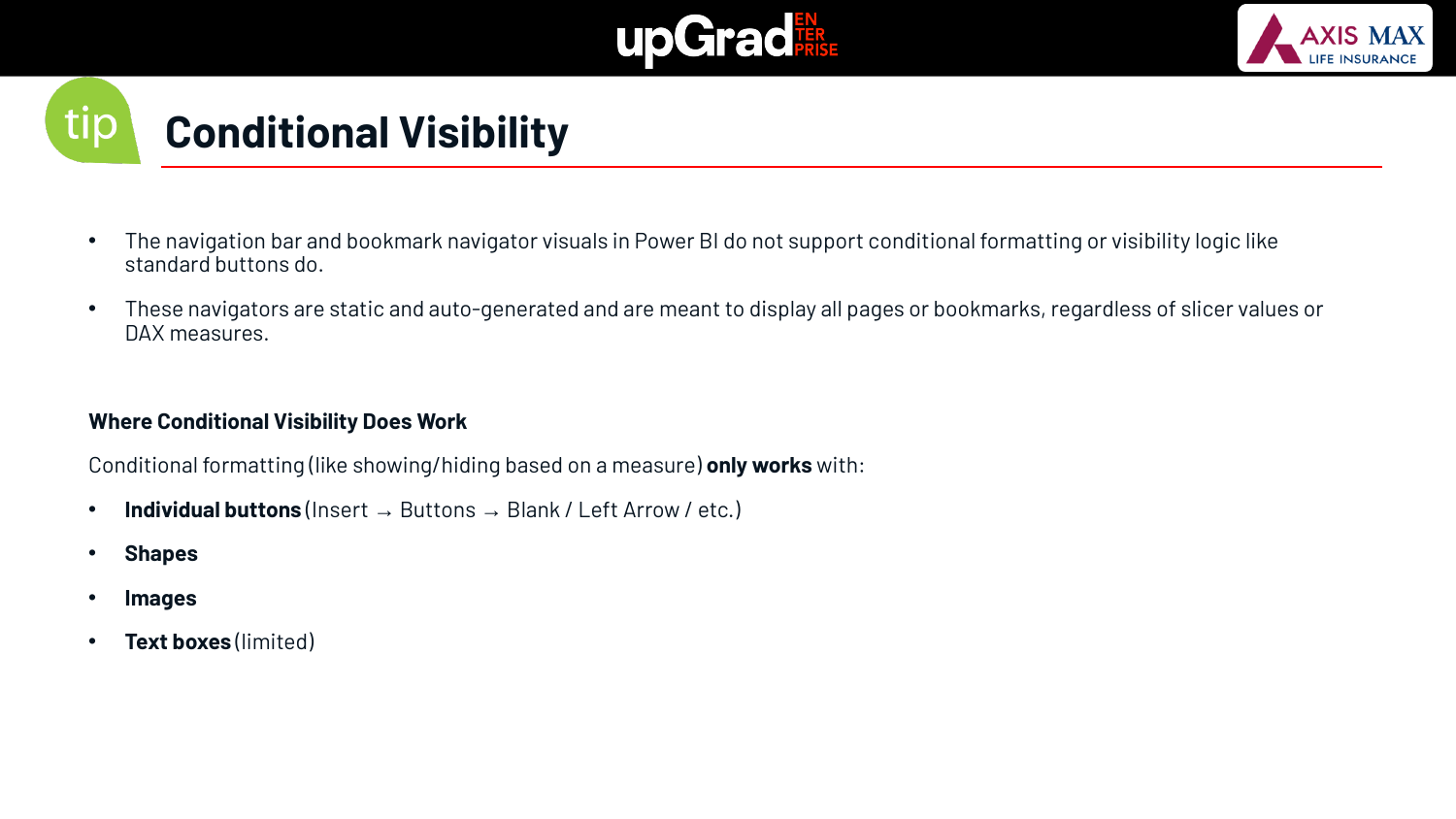

Conditional Visibility
The navigation bar and bookmark navigator visuals in Power BI do not support conditional formatting or visibility logic like standard buttons do.
These navigators are static and auto-generated and are meant to display all pages or bookmarks, regardless of slicer values or DAX measures.

Where Conditional Visibility Does Work
Conditional formatting (like showing/hiding based on a measure) only works with:
Individual buttons (Insert → Buttons → Blank / Left Arrow / etc.)
Shapes
Images
Text boxes (limited)